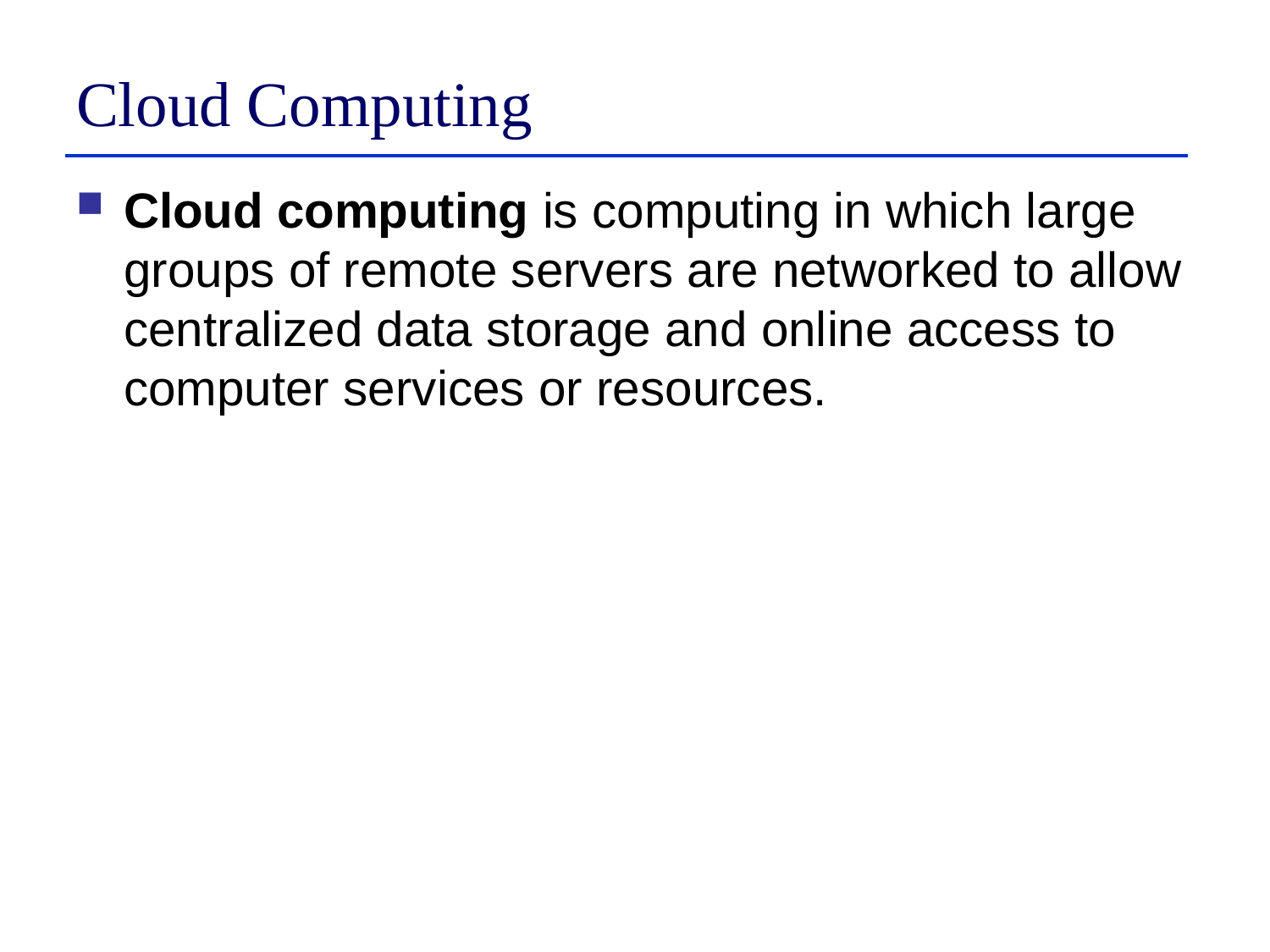

# Cloud Computing
Cloud computing is computing in which large groups of remote servers are networked to allow centralized data storage and online access to computer services or resources.